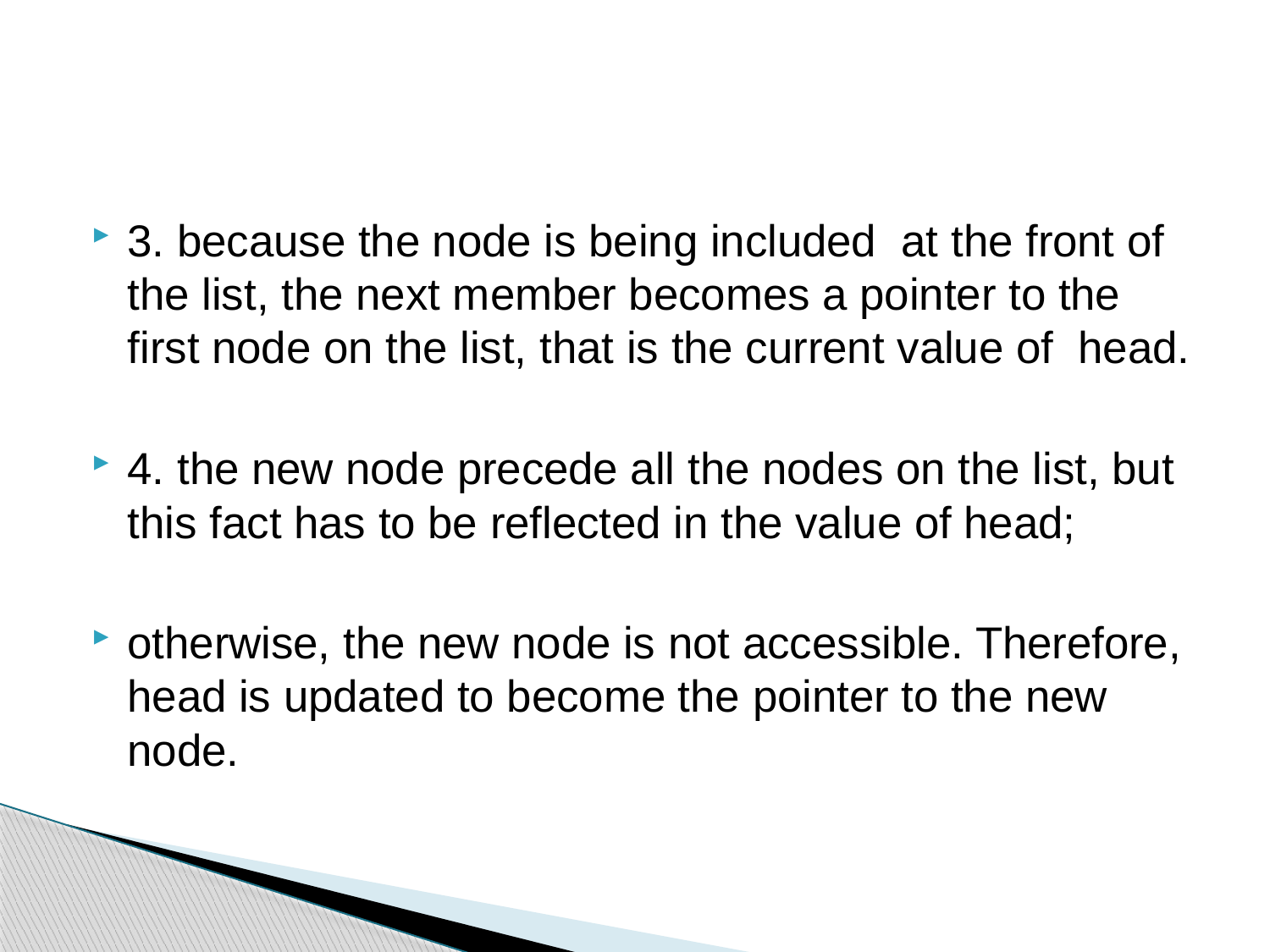

#
3. because the node is being included  at the front of the list, the next member becomes a pointer to the first node on the list, that is the current value of  head.

4. the new node precede all the nodes on the list, but this fact has to be reflected in the value of head;

otherwise, the new node is not accessible. Therefore, head is updated to become the pointer to the new node.